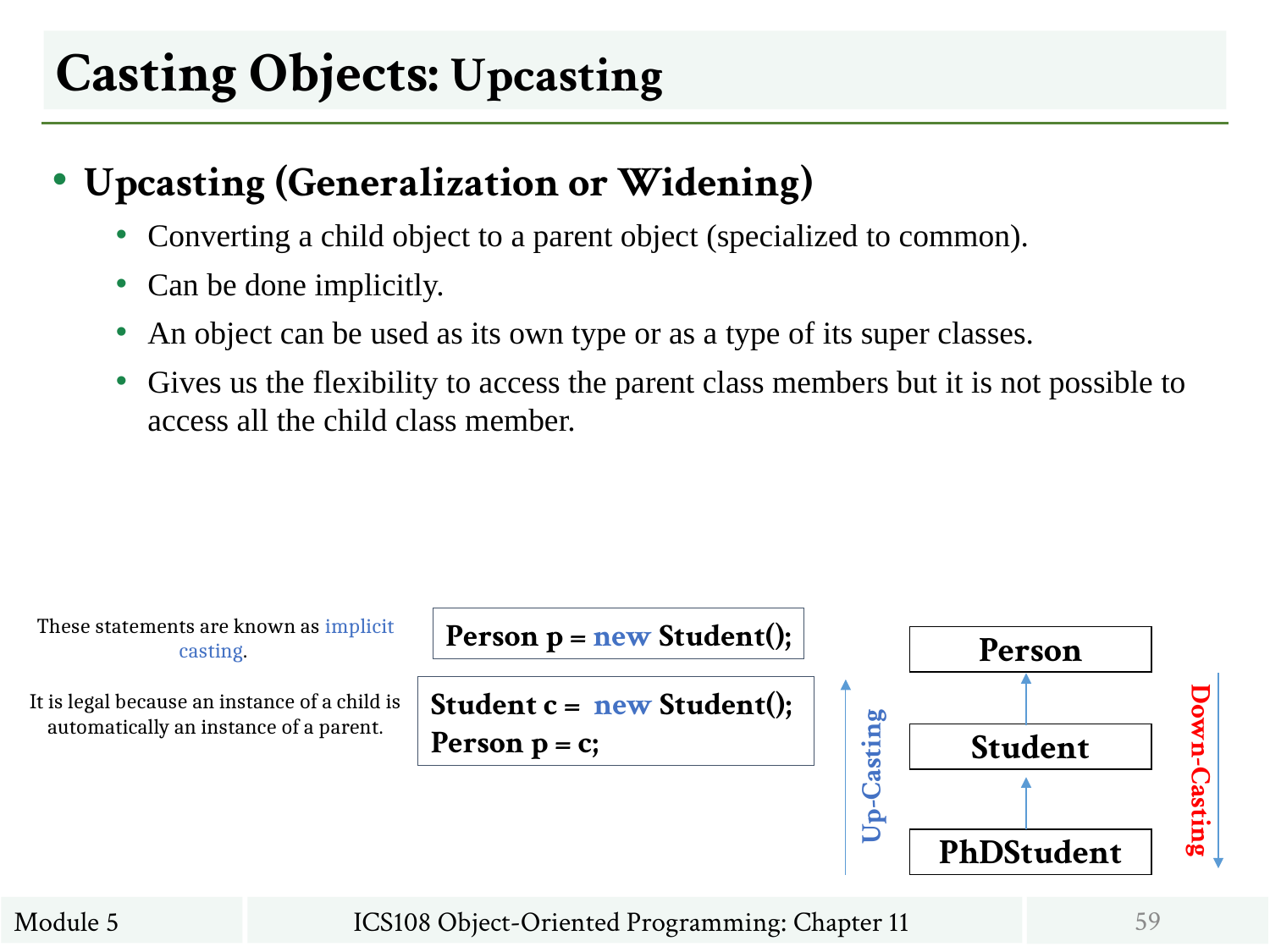

# Casting Objects: Upcasting
Upcasting (Generalization or Widening)
Converting a child object to a parent object (specialized to common).
Can be done implicitly.
An object can be used as its own type or as a type of its super classes.
Gives us the flexibility to access the parent class members but it is not possible to access all the child class member.

These statements are known as implicit casting.

It is legal because an instance of a child is automatically an instance of a parent.
Person p = new Student();
Student c =  new Student();
Person p = c;
Person
Student
PhDStudent
Down-Casting
Up-Casting
59